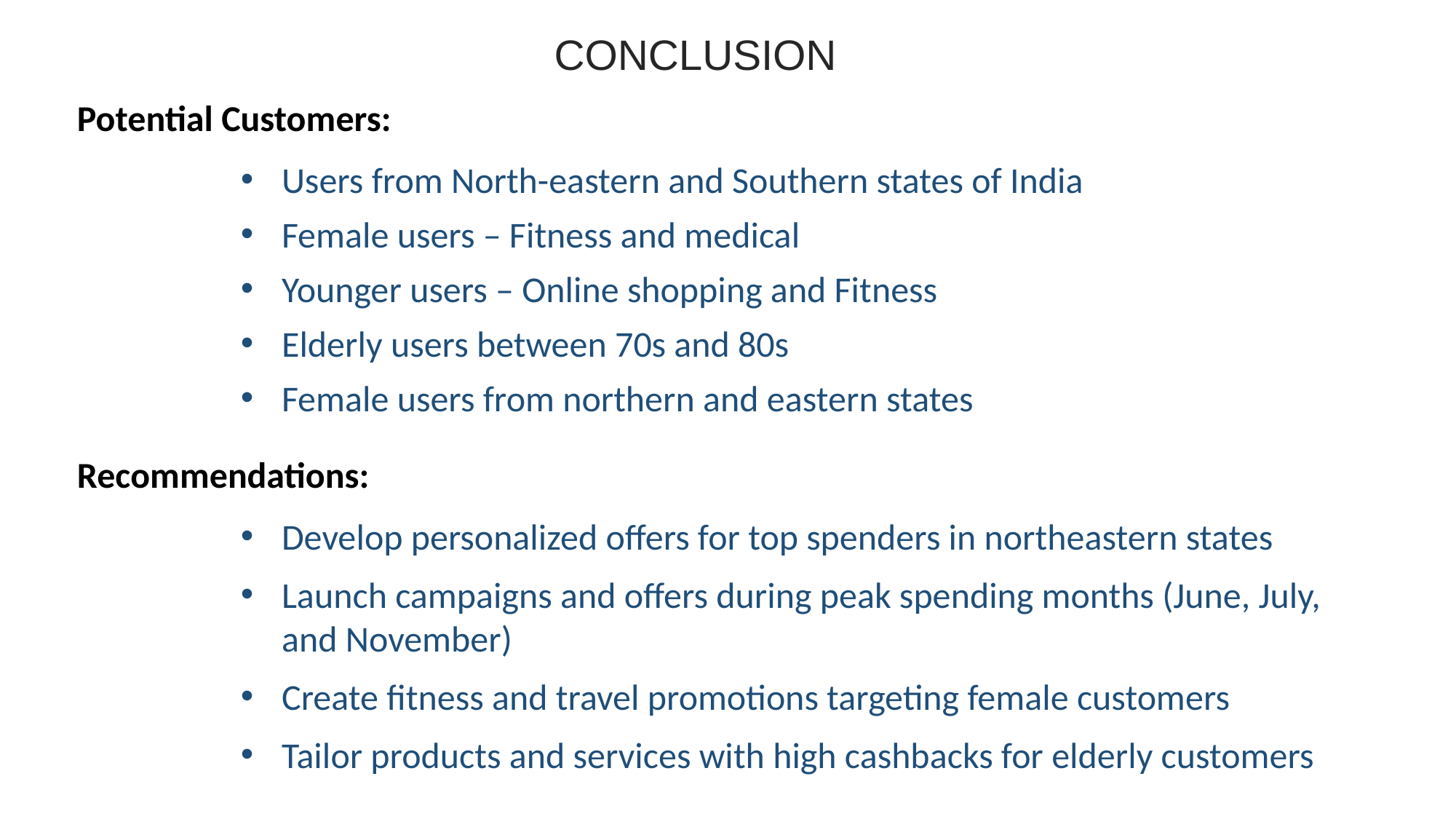

CONCLUSION
Potential Customers:

Users from North-eastern and Southern states of India

Female users – Fitness and medical

Younger users – Online shopping and Fitness

Elderly users between 70s and 80s

Female users from northern and eastern states

Recommendations:

Develop personalized offers for top spenders in northeastern states

Launch campaigns and offers during peak spending months (June, July, and November)

Create fitness and travel promotions targeting female customers

Tailor products and services with high cashbacks for elderly customers